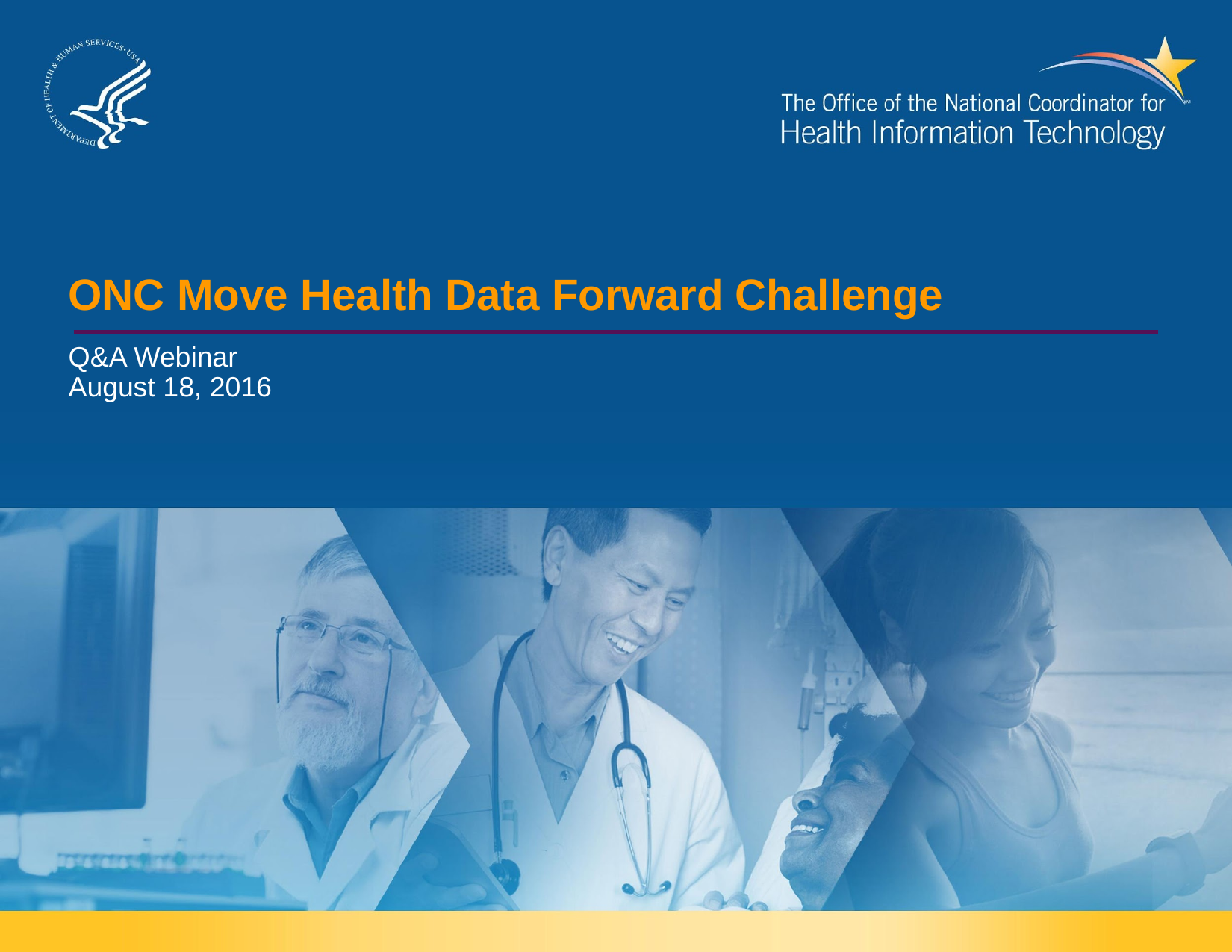

# ONC Move Health Data Forward Challenge
Q&A Webinar
August 18, 2016